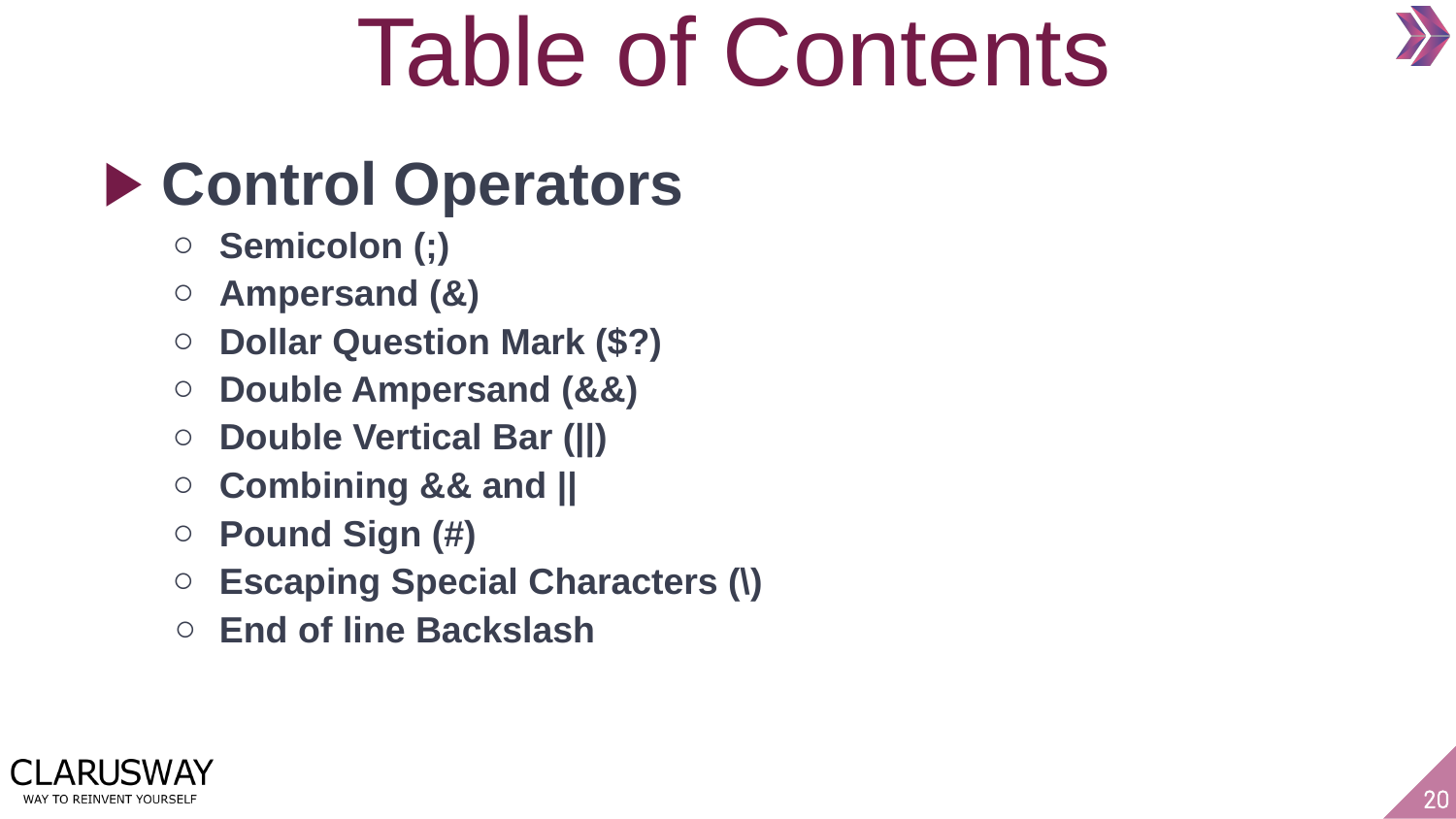

Table of Contents
Control Operators
Semicolon (;)
Ampersand (&)
Dollar Question Mark ($?)
Double Ampersand (&&)
Double Vertical Bar (||)
Combining && and ||
Pound Sign (#)
Escaping Special Characters (\)
End of line Backslash
20